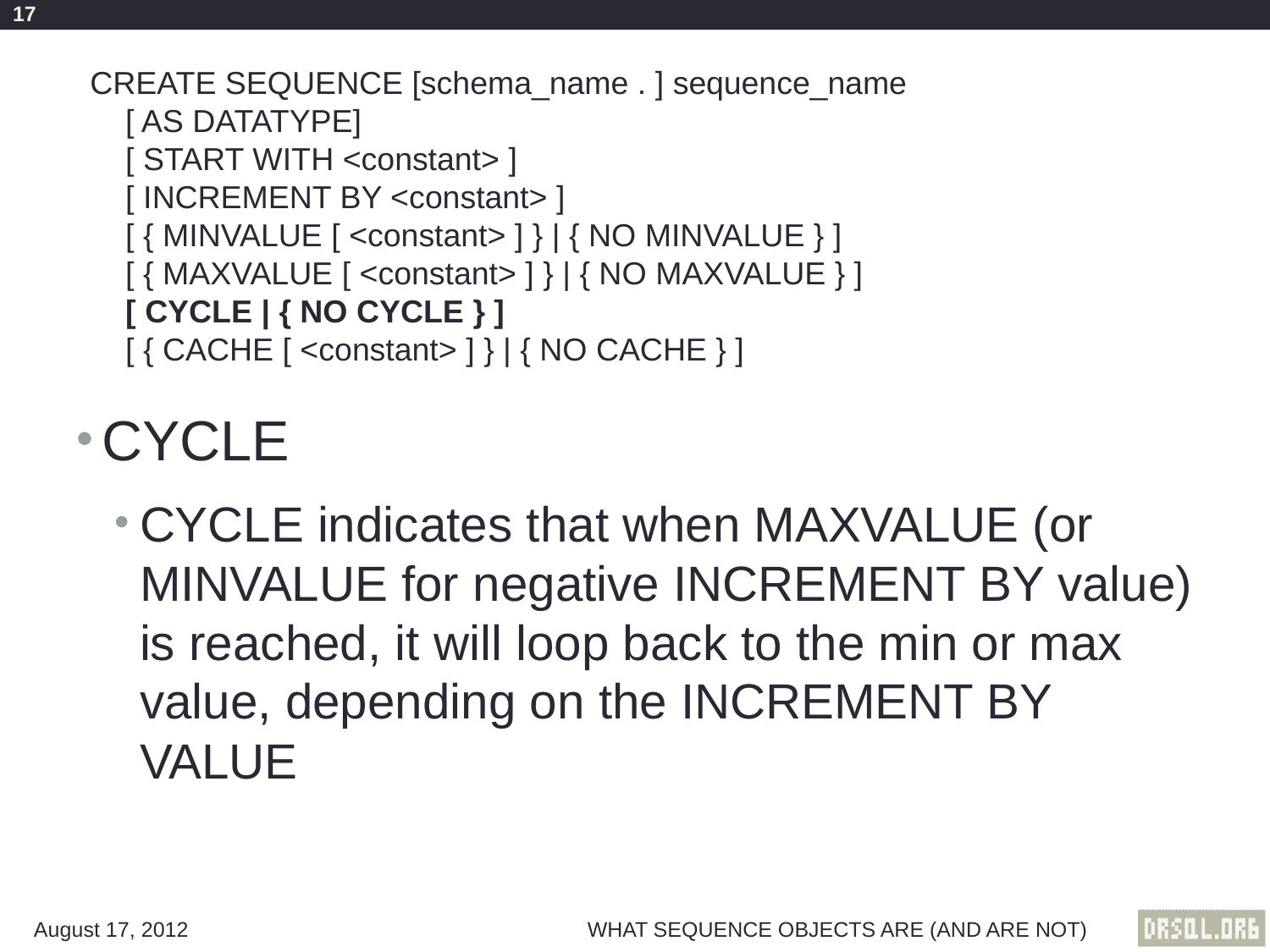

17
CREATE SEQUENCE [schema_name . ] sequence_name
    [ AS DATATYPE]
    [ START WITH <constant> ]
    [ INCREMENT BY <constant> ]
    [ { MINVALUE [ <constant> ] } | { NO MINVALUE } ]
    [ { MAXVALUE [ <constant> ] } | { NO MAXVALUE } ]
    [ CYCLE | { NO CYCLE } ]
    [ { CACHE [ <constant> ] } | { NO CACHE } ]
CYCLE
CYCLE indicates that when MAXVALUE (or MINVALUE for negative INCREMENT BY value) is reached, it will loop back to the min or max value, depending on the INCREMENT BY VALUE

What Sequence Objects Are (And Are Not)
August 17, 2012